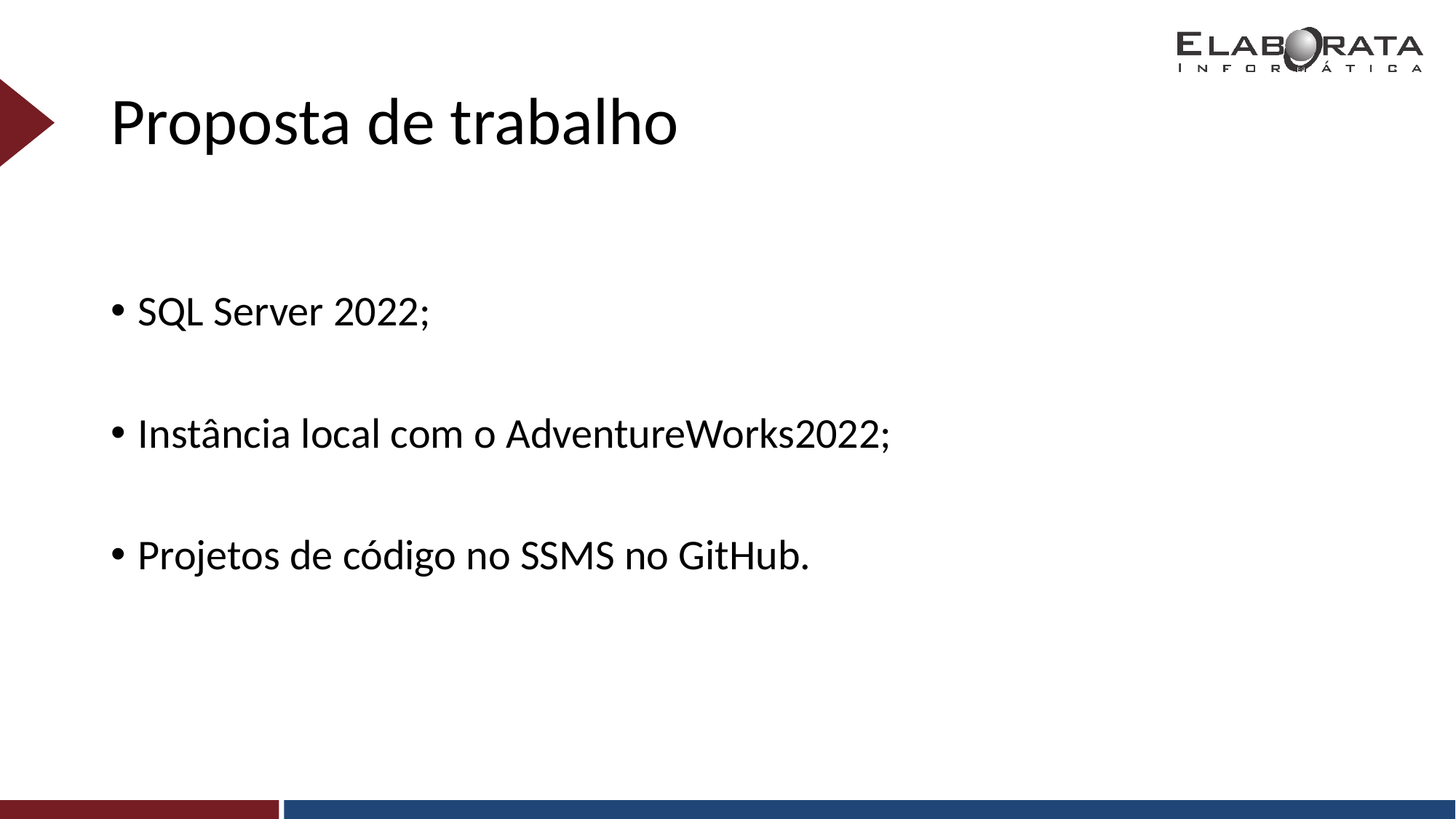

# Proposta de trabalho

SQL Server 2022;

Instância local com o AdventureWorks2022;

Projetos de código no SSMS no GitHub.